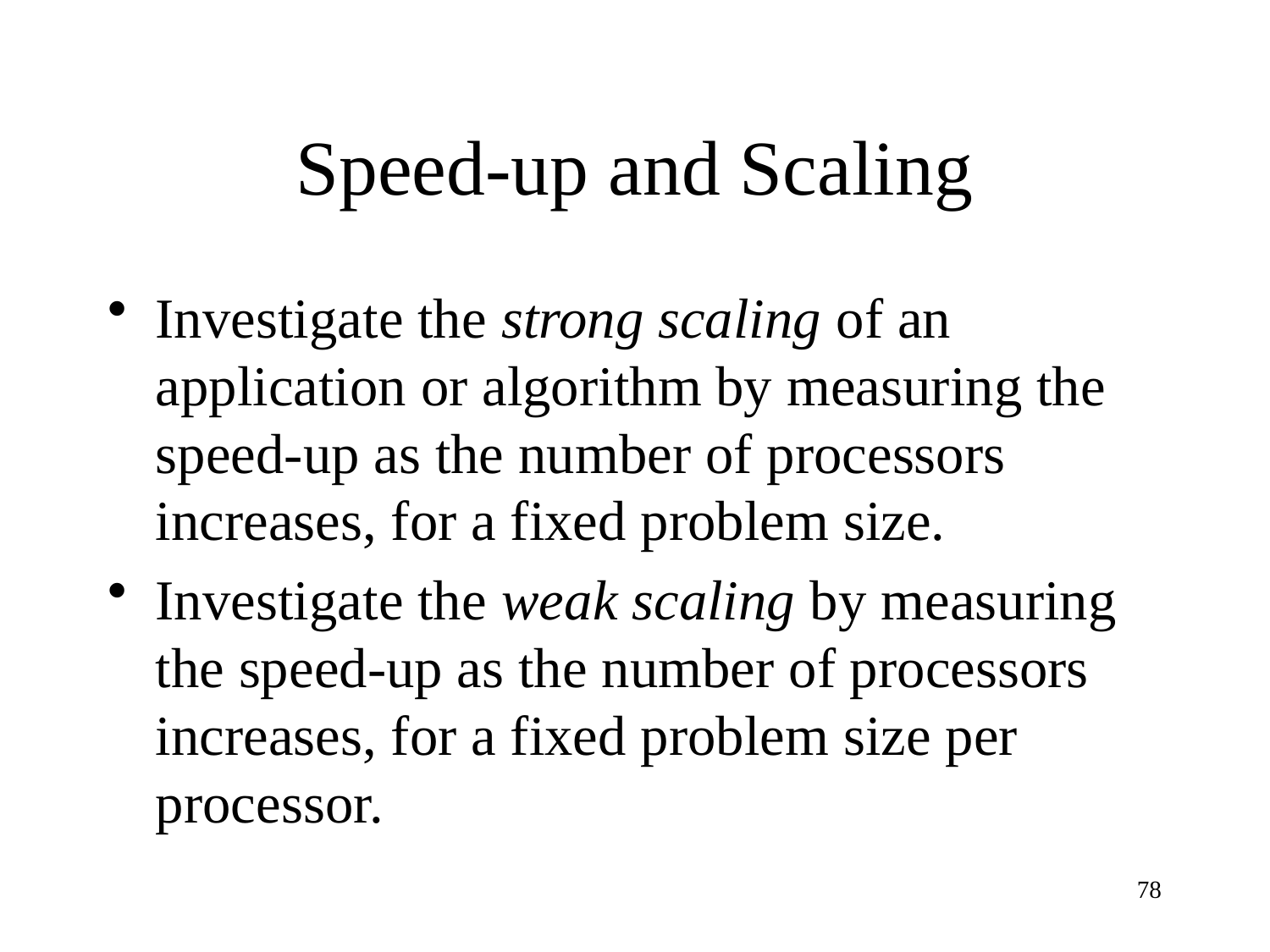

# Speed-up and Scaling
Investigate the strong scaling of an application or algorithm by measuring the speed-up as the number of processors increases, for a fixed problem size.
Investigate the weak scaling by measuring the speed-up as the number of processors increases, for a fixed problem size per processor.
78